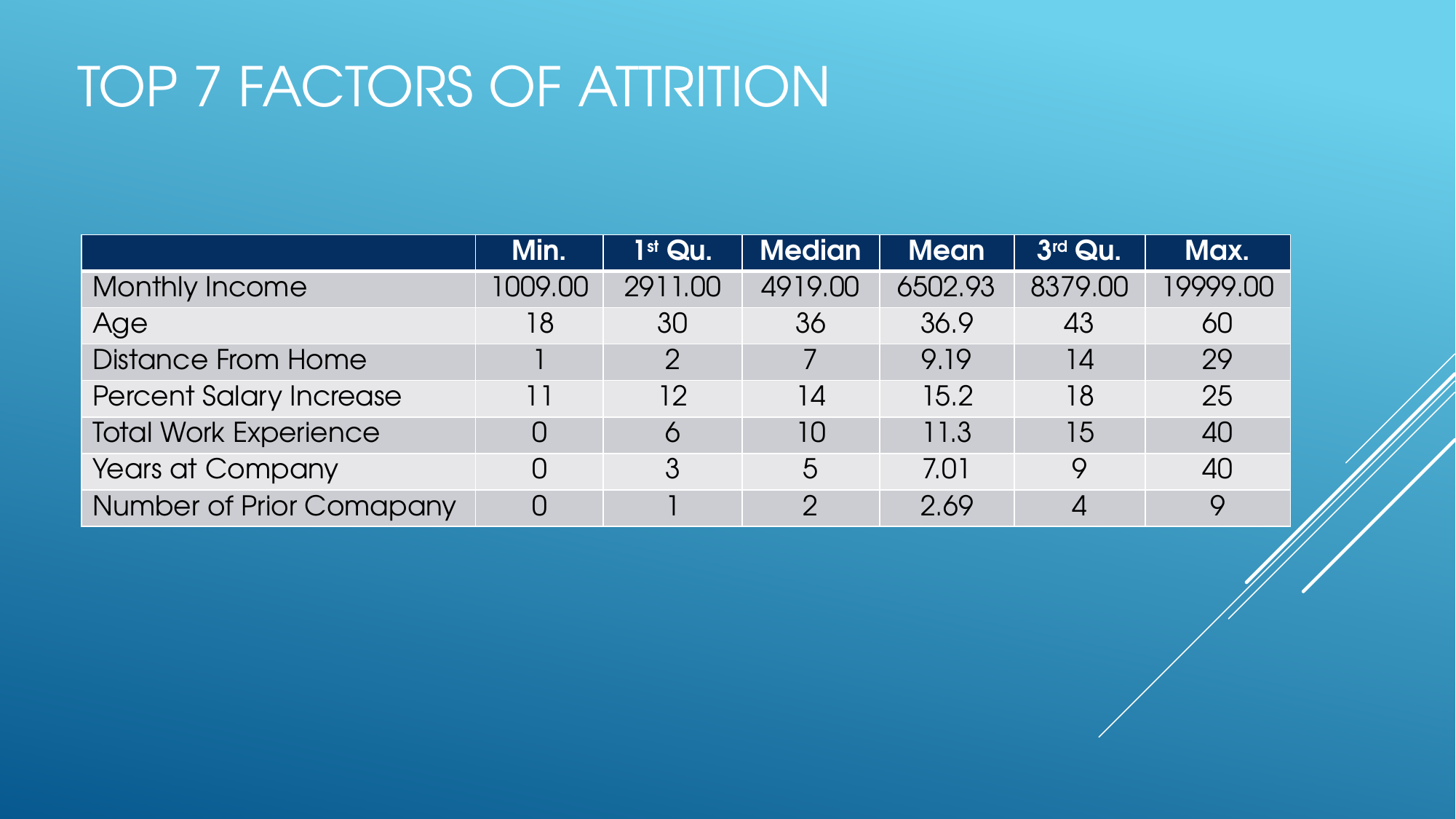

# Top 7 Factors of Attrition

|  | Min. | 1st Qu. | Median | Mean | 3rd Qu. | Max. |
| --- | --- | --- | --- | --- | --- | --- |
| Monthly Income | 1009.00 | 2911.00 | 4919.00 | 6502.93 | 8379.00 | 19999.00 |
| Age | 18 | 30 | 36 | 36.9 | 43 | 60 |
| Distance From Home | 1 | 2 | 7 | 9.19 | 14 | 29 |
| Percent Salary Increase | 11 | 12 | 14 | 15.2 | 18 | 25 |
| Total Work Experience | 0 | 6 | 10 | 11.3 | 15 | 40 |
| Years at Company | 0 | 3 | 5 | 7.01 | 9 | 40 |
| Number of Prior Comapany | 0 | 1 | 2 | 2.69 | 4 | 9 |